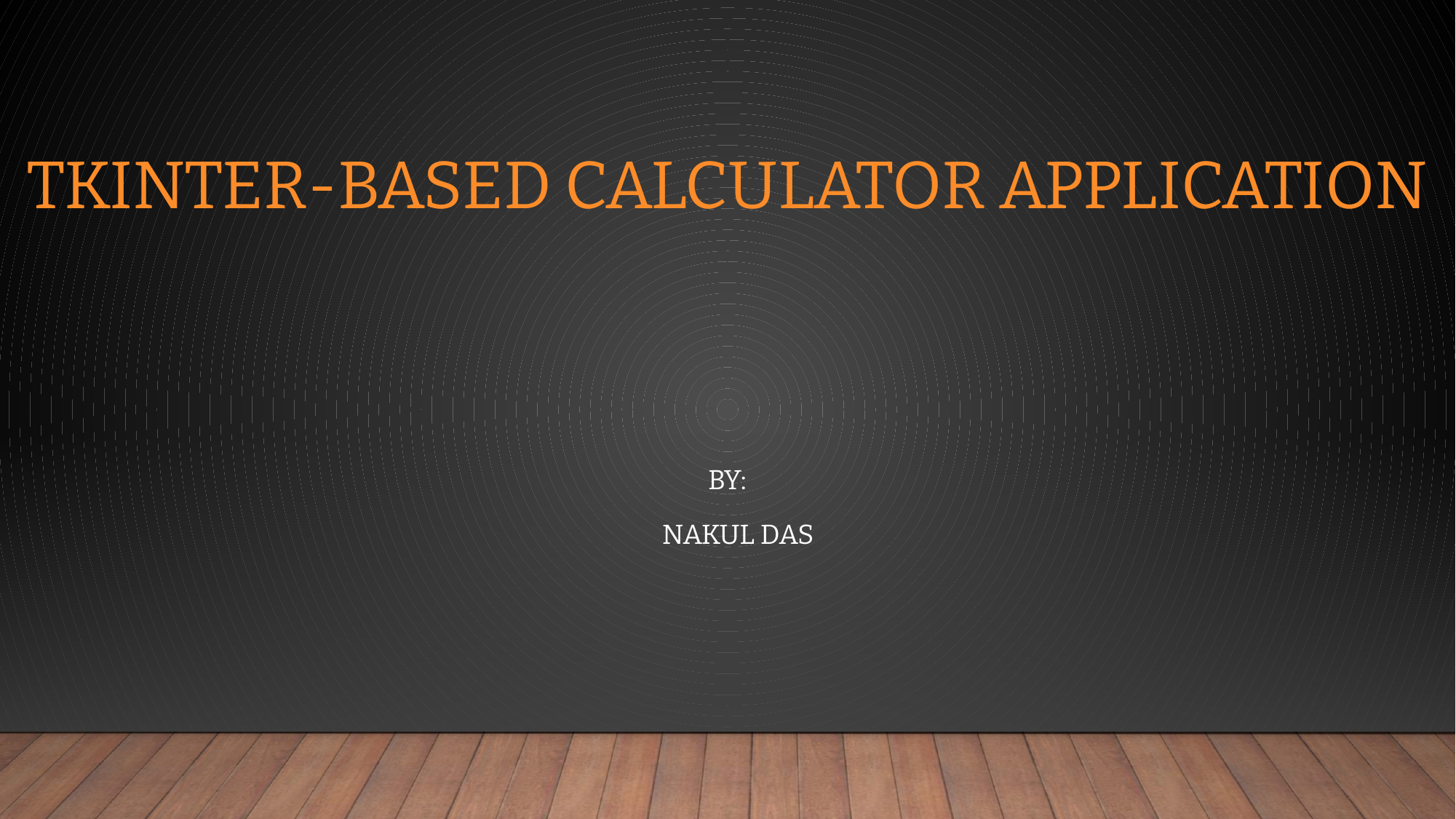

# Tkinter-Based Calculator Application
By:
    Nakul Das